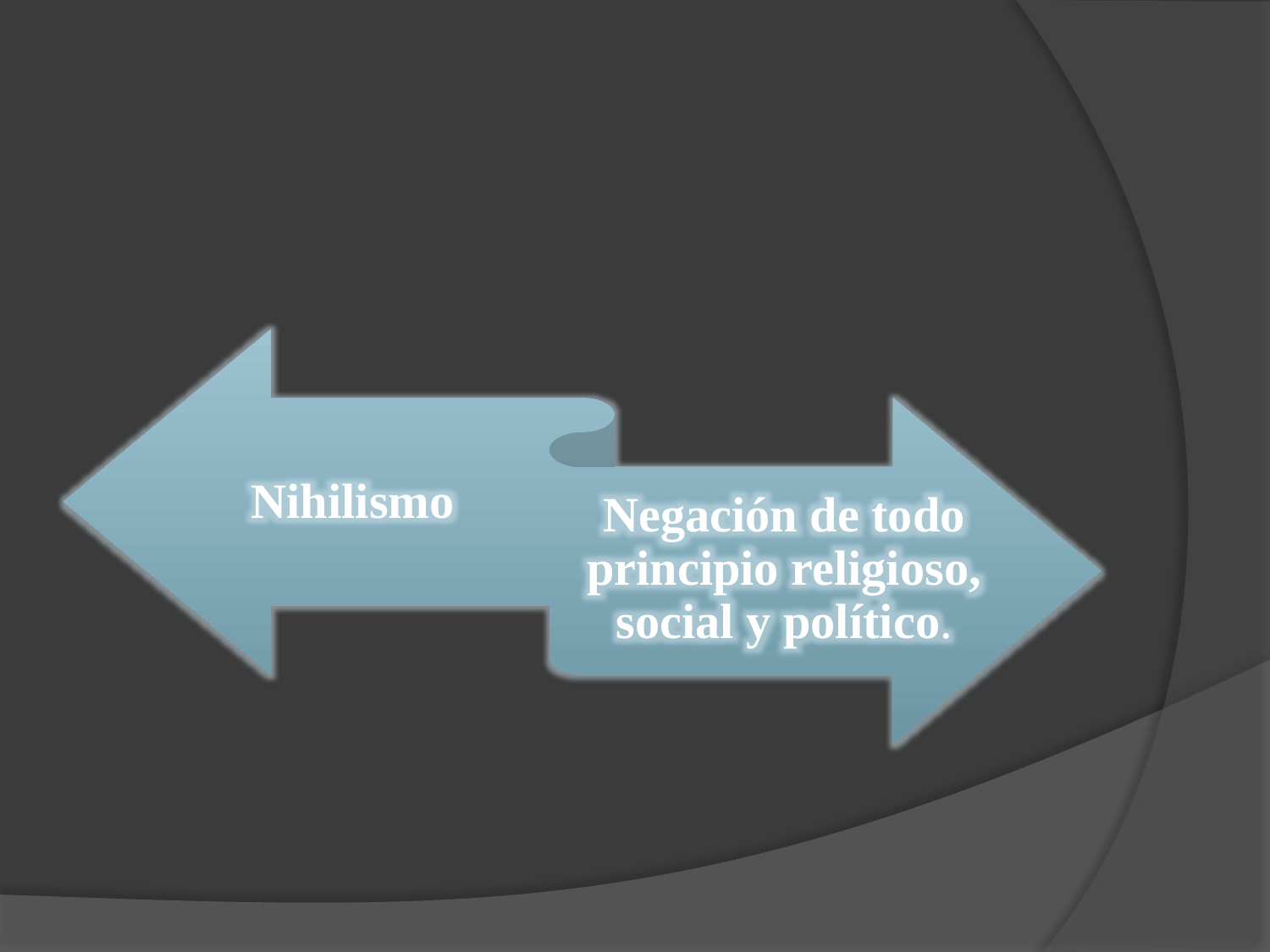

#
Nihilismo
Negación de todo principio religioso, social y político.